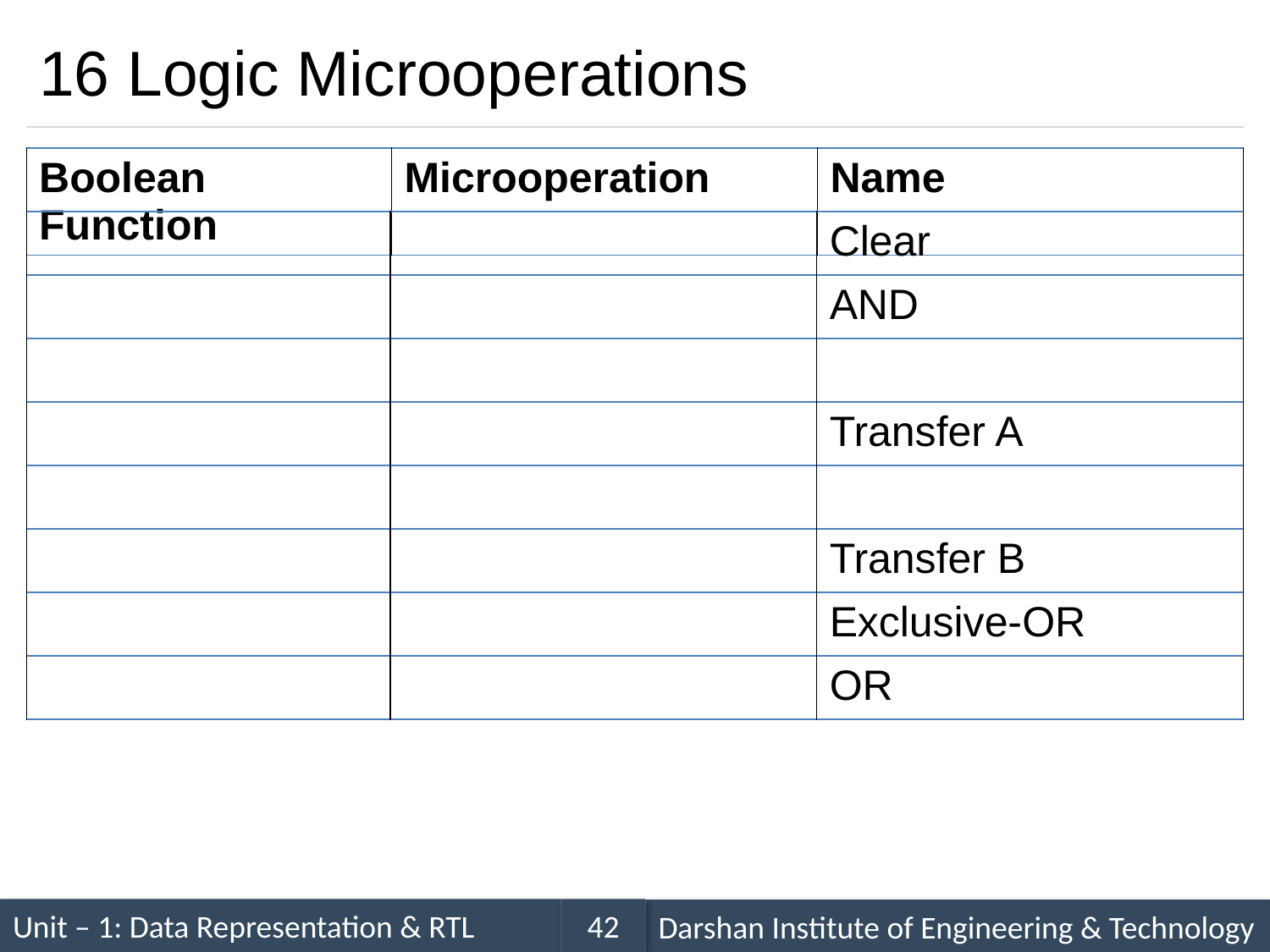

# 16 Logic Microoperations
| Boolean Function | Microoperation | Name |
| --- | --- | --- |
|  |  | Clear |
| --- | --- | --- |
|  |  | AND |
| --- | --- | --- |
|  |  |  |
| --- | --- | --- |
|  |  | Transfer A |
| --- | --- | --- |
|  |  |  |
| --- | --- | --- |
|  |  | Transfer B |
| --- | --- | --- |
|  |  | Exclusive-OR |
| --- | --- | --- |
|  |  | OR |
| --- | --- | --- |